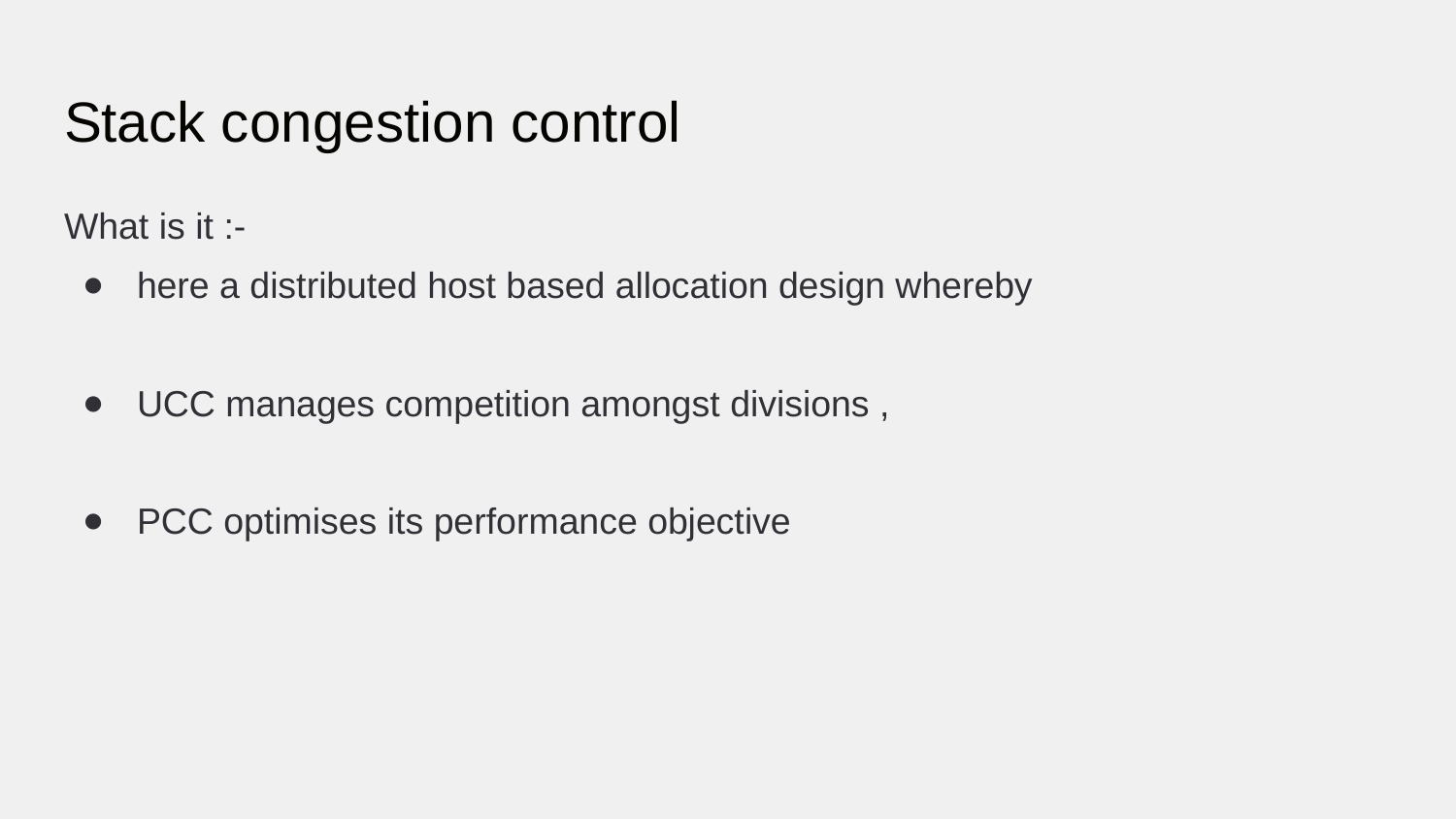

# Stack congestion control
What is it :-
here a distributed host based allocation design whereby

UCC manages competition amongst divisions ,

PCC optimises its performance objective